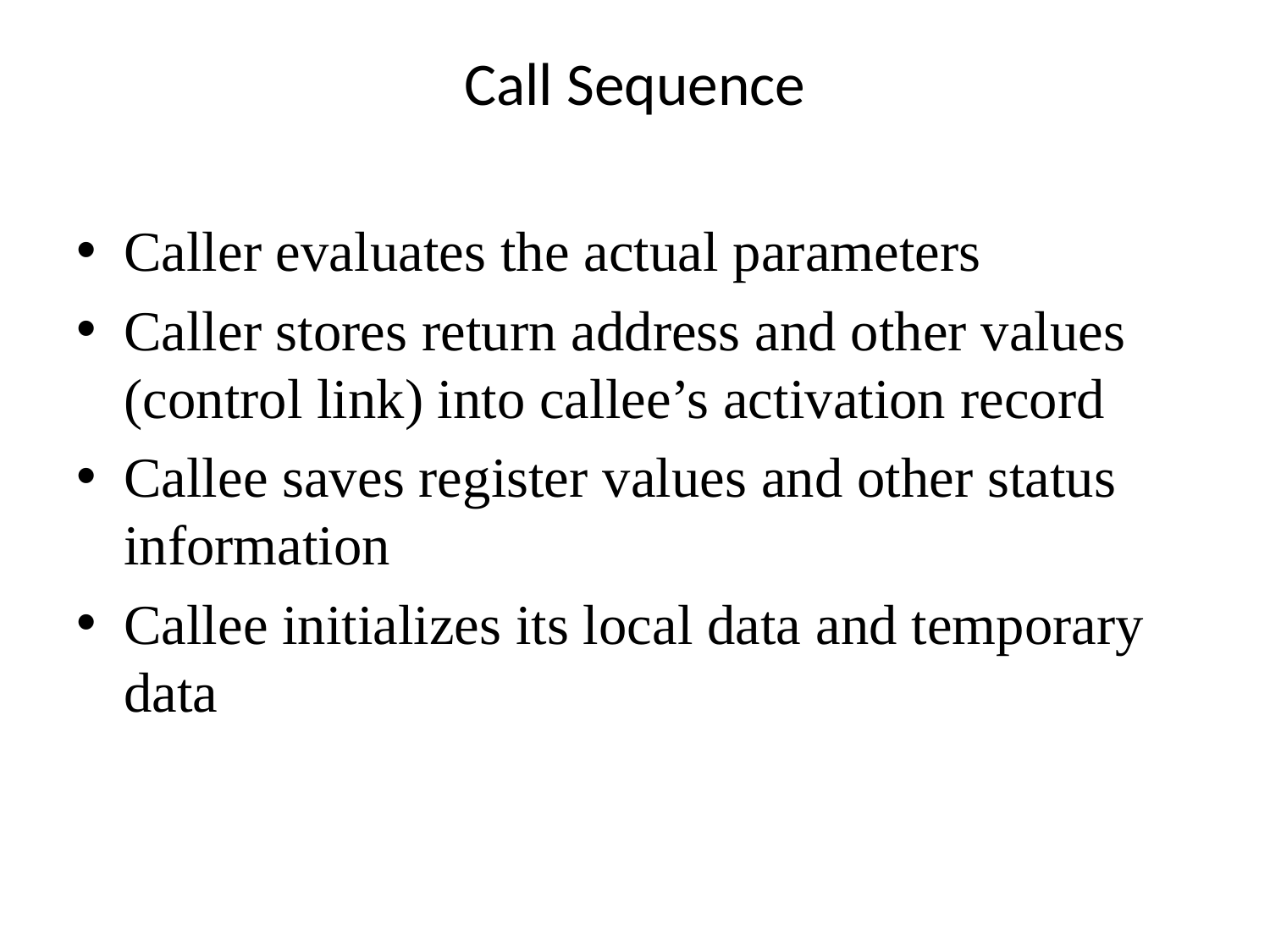

# Call Sequence

Caller evaluates the actual parameters
Caller stores return address and other values (control link) into callee’s activation record
Callee saves register values and other status information
Callee initializes its local data and temporary data